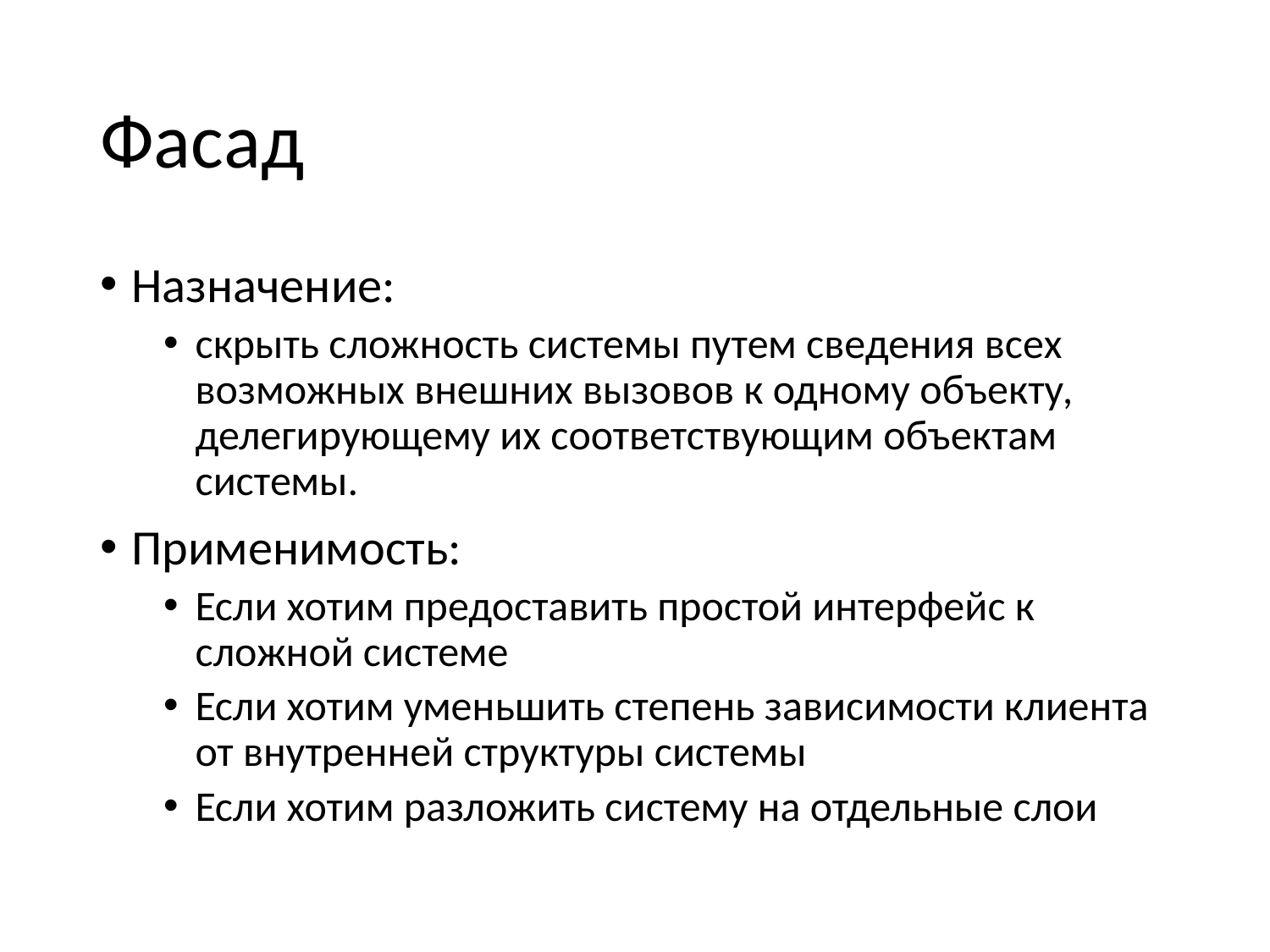

# Фасад
Назначение:
скрыть сложность системы путем сведения всех возможных внешних вызовов к одному объекту, делегирующему их соответствующим объектам системы.
Применимость:
Если хотим предоставить простой интерфейс к сложной системе
Если хотим уменьшить степень зависимости клиента от внутренней структуры системы
Если хотим разложить систему на отдельные слои